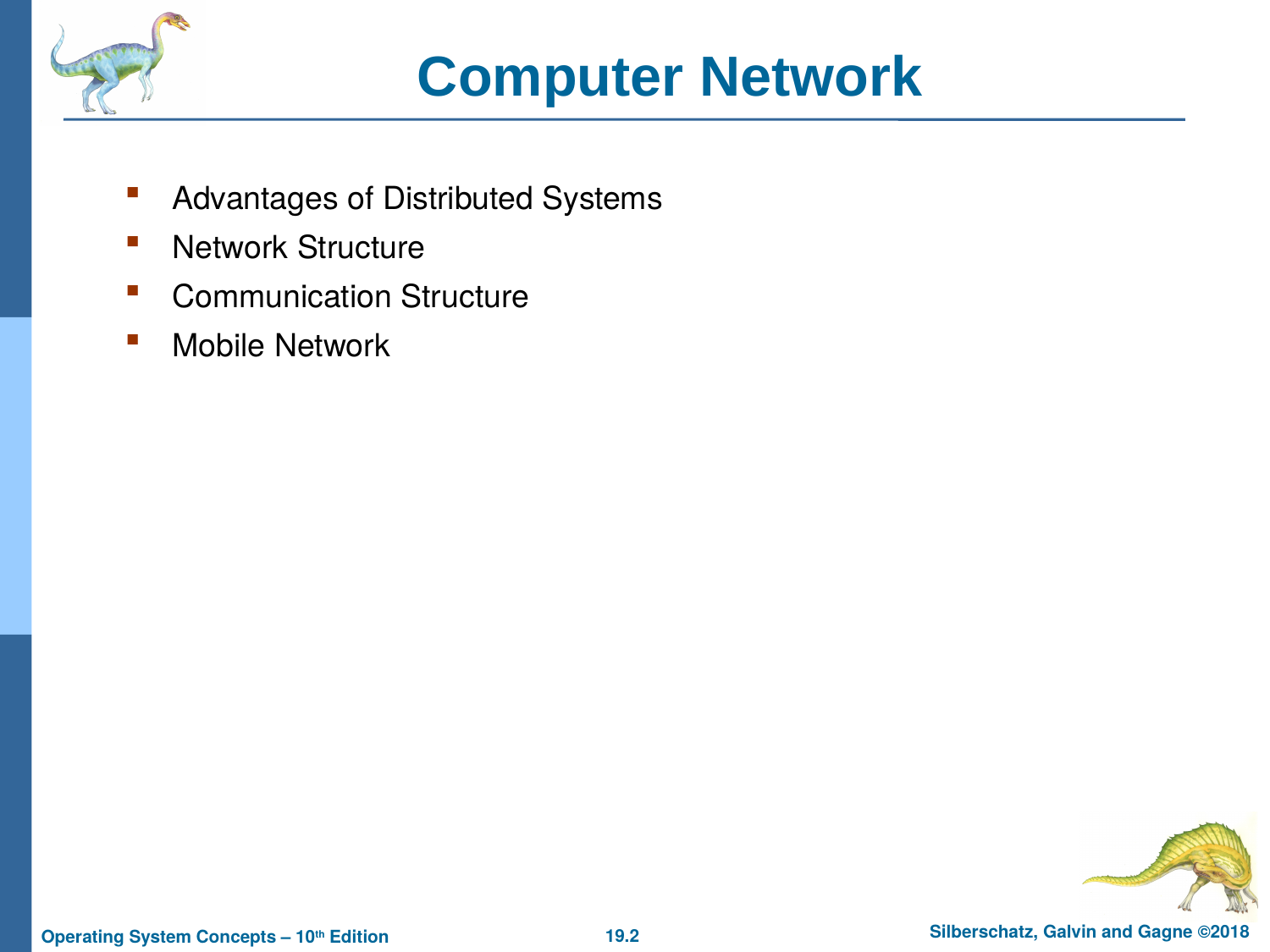

# Computer Network
Advantages of Distributed Systems
Network Structure
Communication Structure
Mobile Network